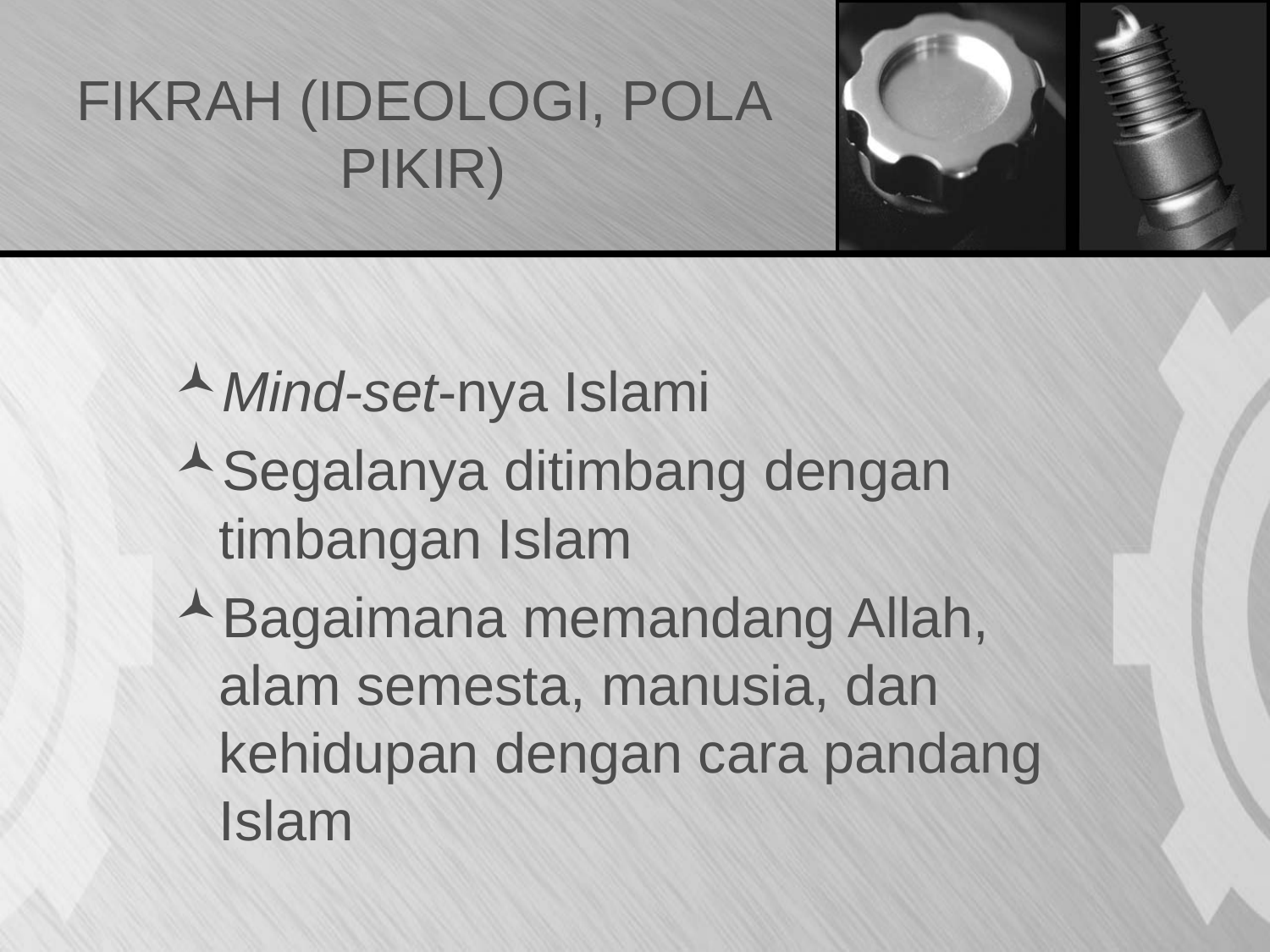

# FIKRAH (IDEOLOGI, POLA PIKIR)
Mind-set-nya Islami
Segalanya ditimbang dengan timbangan Islam
Bagaimana memandang Allah, alam semesta, manusia, dan kehidupan dengan cara pandang Islam